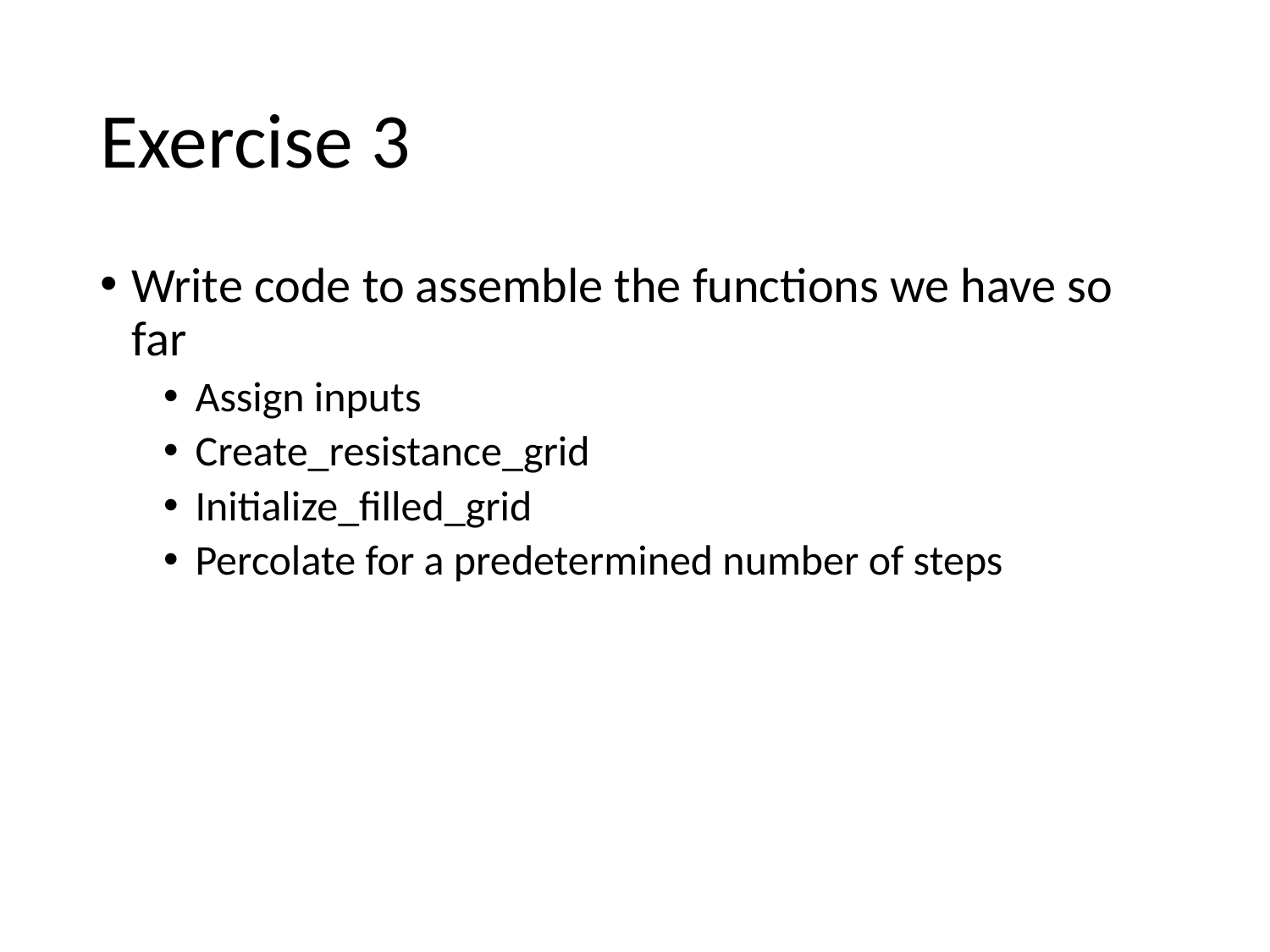

# Exercise 3
Write code to assemble the functions we have so far
Assign inputs
Create_resistance_grid
Initialize_filled_grid
Percolate for a predetermined number of steps